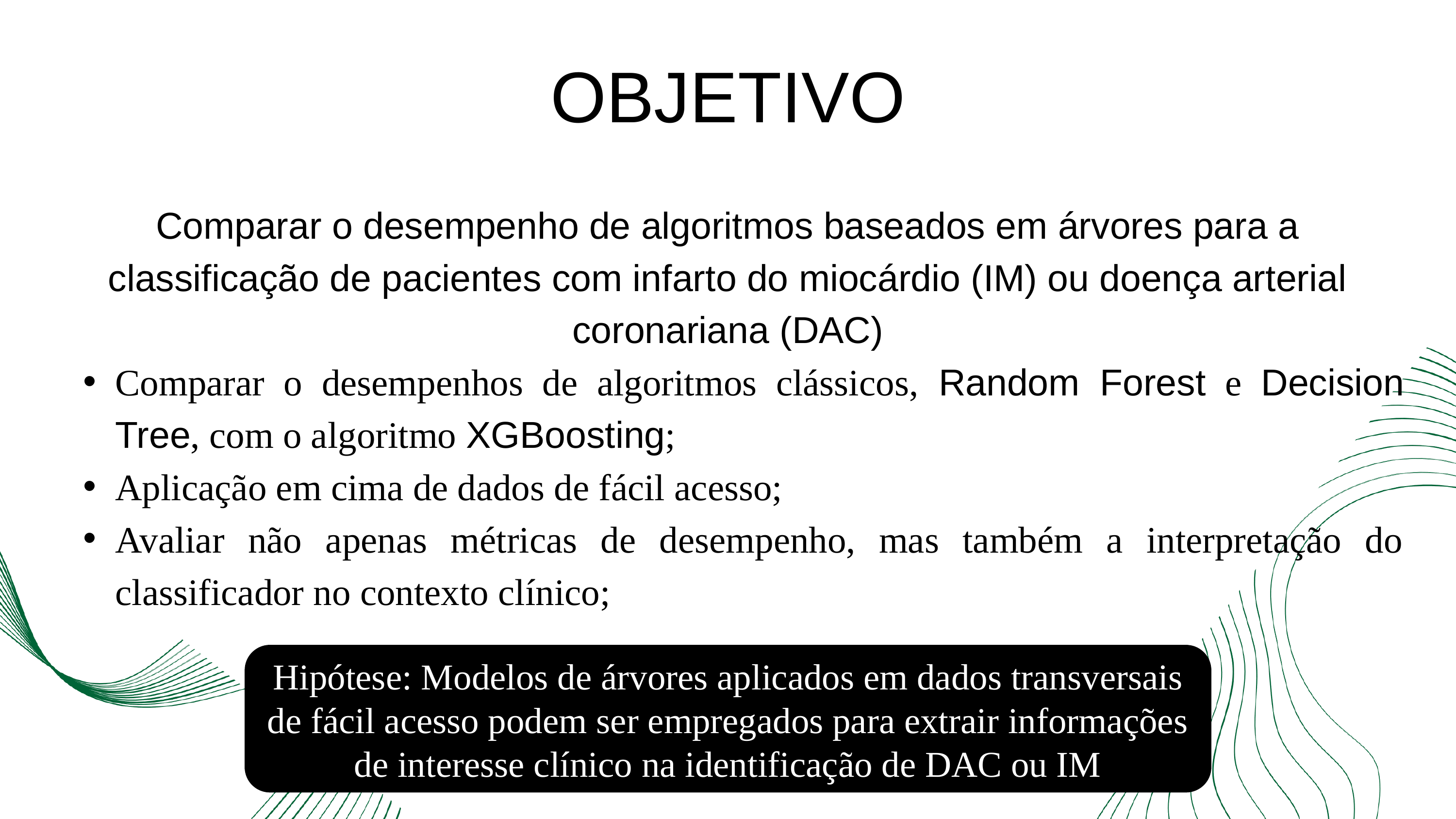

OBJETIVO
Comparar o desempenho de algoritmos baseados em árvores para a classificação de pacientes com infarto do miocárdio (IM) ou doença arterial coronariana (DAC)
Comparar o desempenhos de algoritmos clássicos, Random Forest e Decision Tree, com o algoritmo XGBoosting;
Aplicação em cima de dados de fácil acesso;
Avaliar não apenas métricas de desempenho, mas também a interpretação do classificador no contexto clínico;

Hipótese: Modelos de árvores aplicados em dados transversais de fácil acesso podem ser empregados para extrair informações de interesse clínico na identificação de DAC ou IM